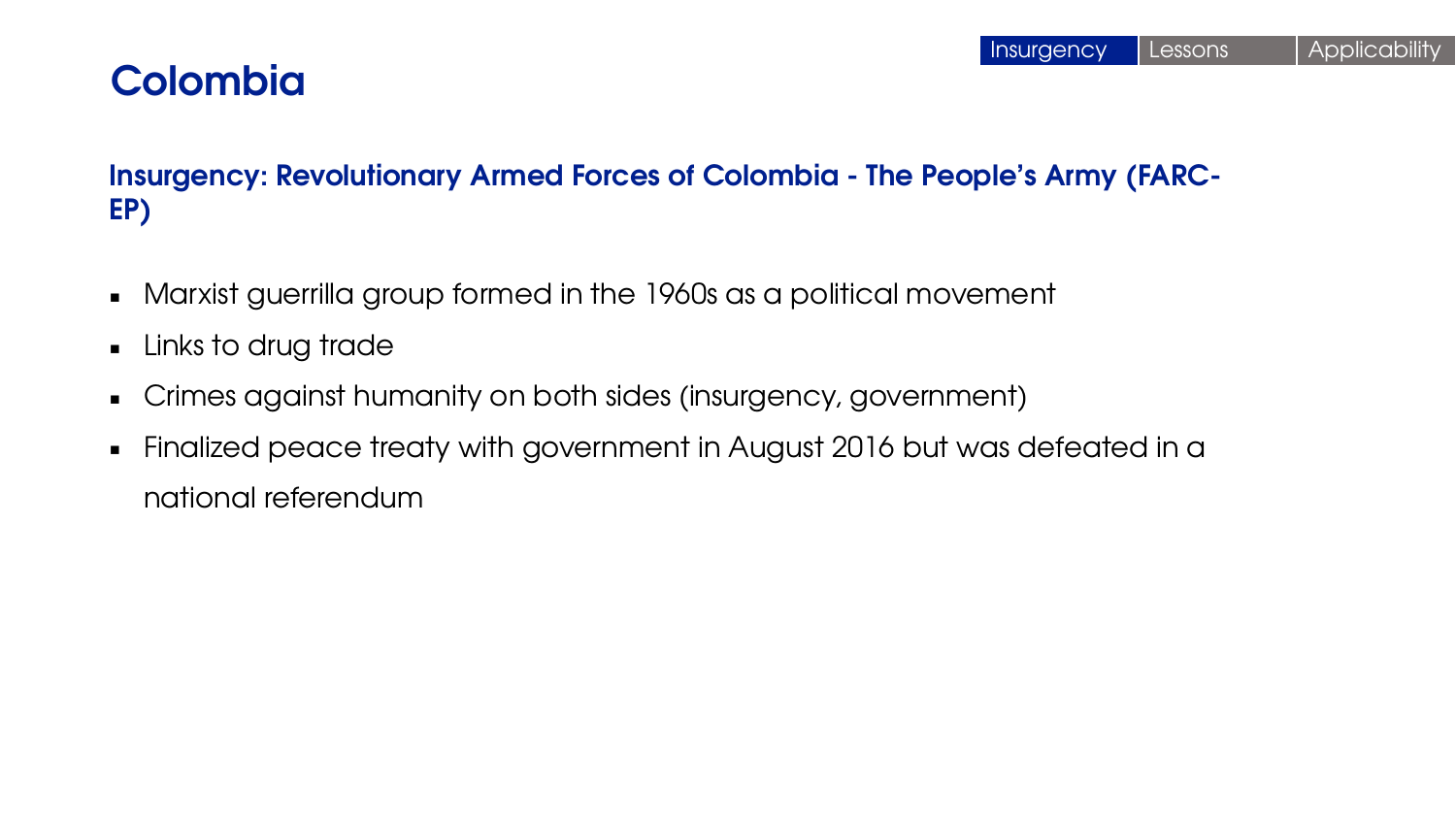

| Insurgency | Lessons | Applicability |
| --- | --- | --- |
Colombia
Insurgency: Revolutionary Armed Forces of Colombia - The People’s Army (FARC-EP)

Marxist guerrilla group formed in the 1960s as a political movement
Links to drug trade
Crimes against humanity on both sides (insurgency, government)
Finalized peace treaty with government in August 2016 but was defeated in a national referendum